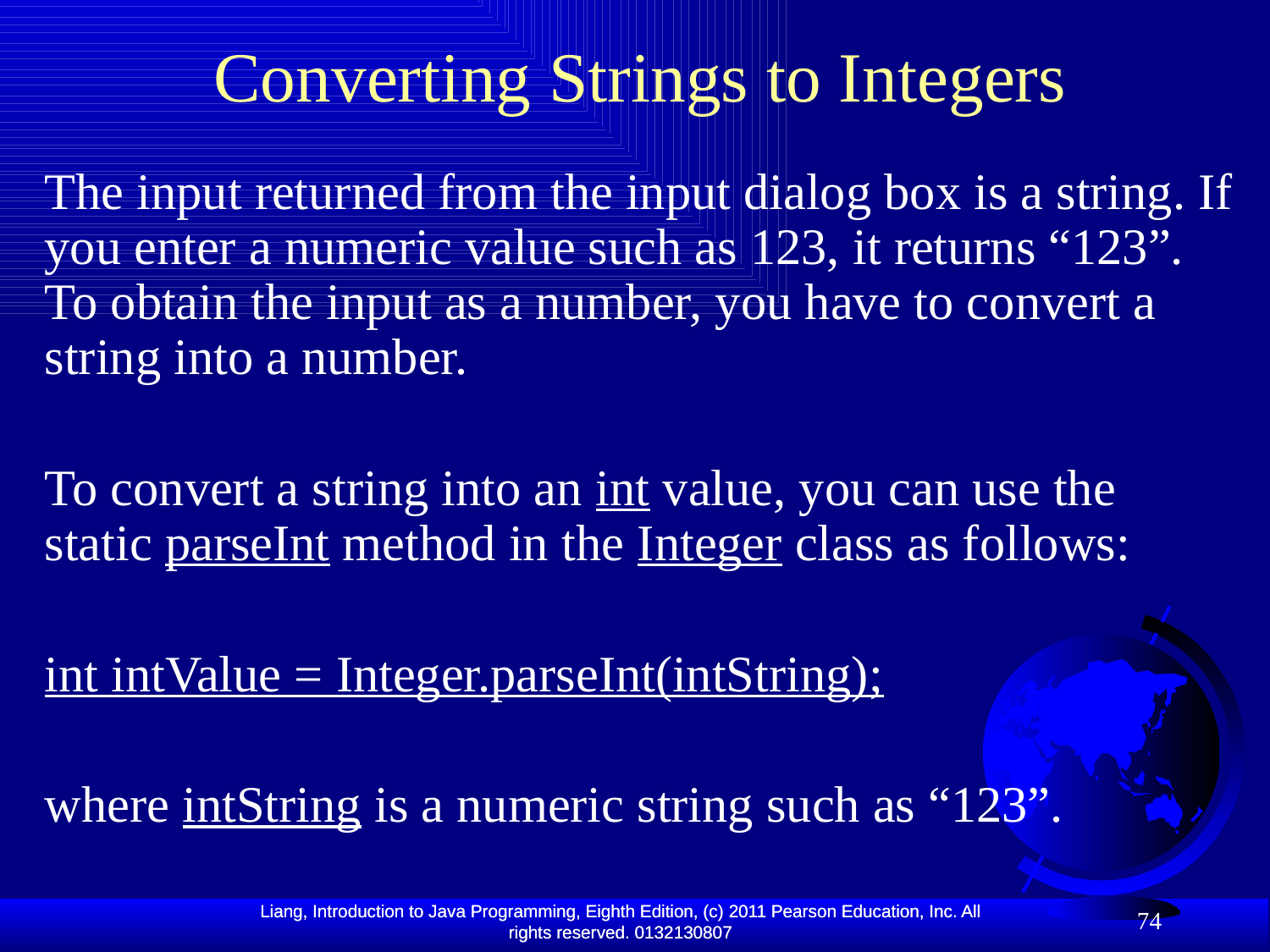

# Converting Strings to Integers
The input returned from the input dialog box is a string. If you enter a numeric value such as 123, it returns “123”. To obtain the input as a number, you have to convert a string into a number.

To convert a string into an int value, you can use the static parseInt method in the Integer class as follows:

int intValue = Integer.parseInt(intString);

where intString is a numeric string such as “123”.
74